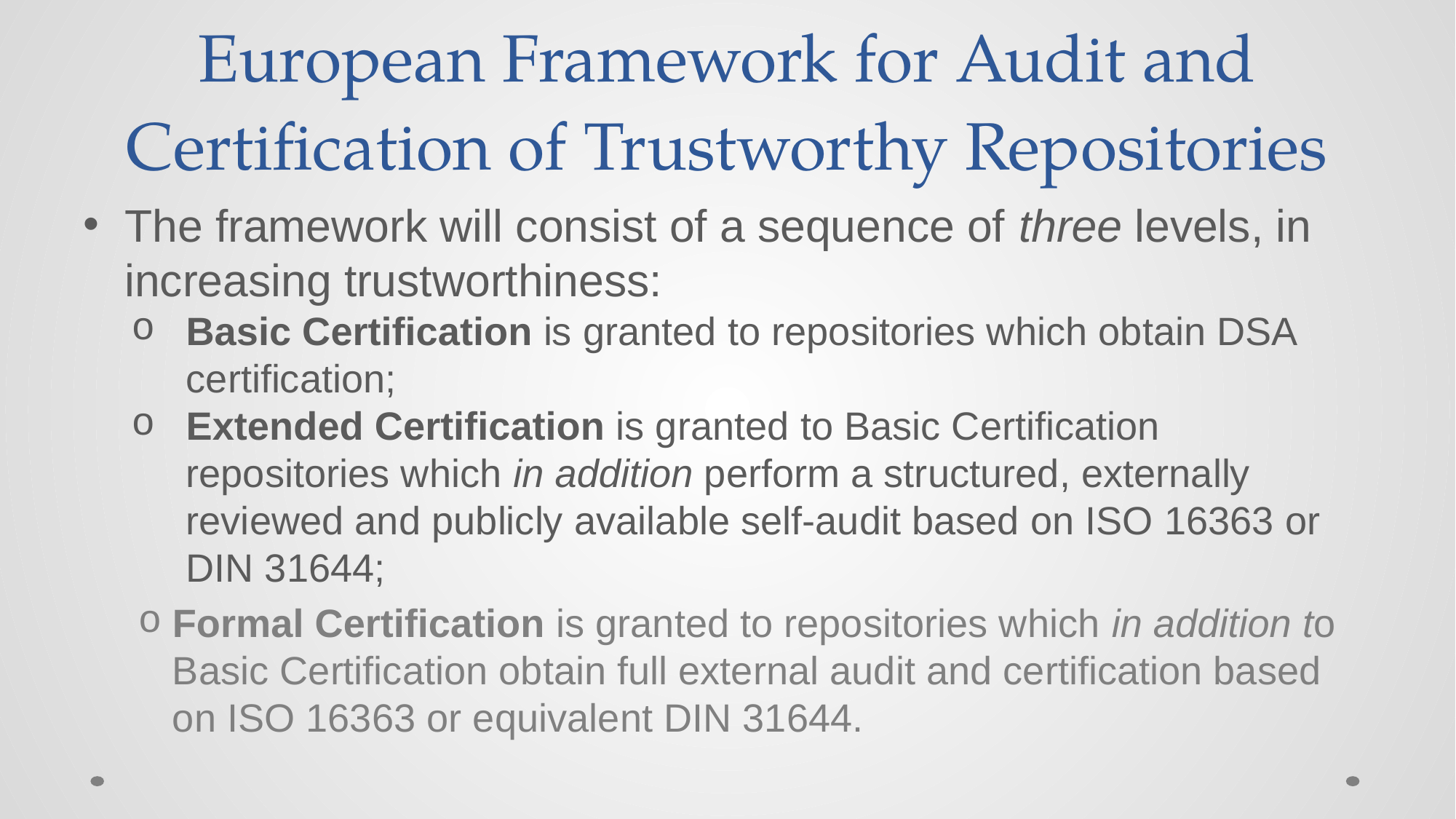

# European Framework for Audit and Certification of Trustworthy Repositories
The framework will consist of a sequence of three levels, in increasing trustworthiness:
Basic Certification is granted to repositories which obtain DSA certification;
Extended Certification is granted to Basic Certification repositories which in addition perform a structured, externally reviewed and publicly available self-audit based on ISO 16363 or DIN 31644;
Formal Certification is granted to repositories which in addition to Basic Certification obtain full external audit and certification based on ISO 16363 or equivalent DIN 31644.